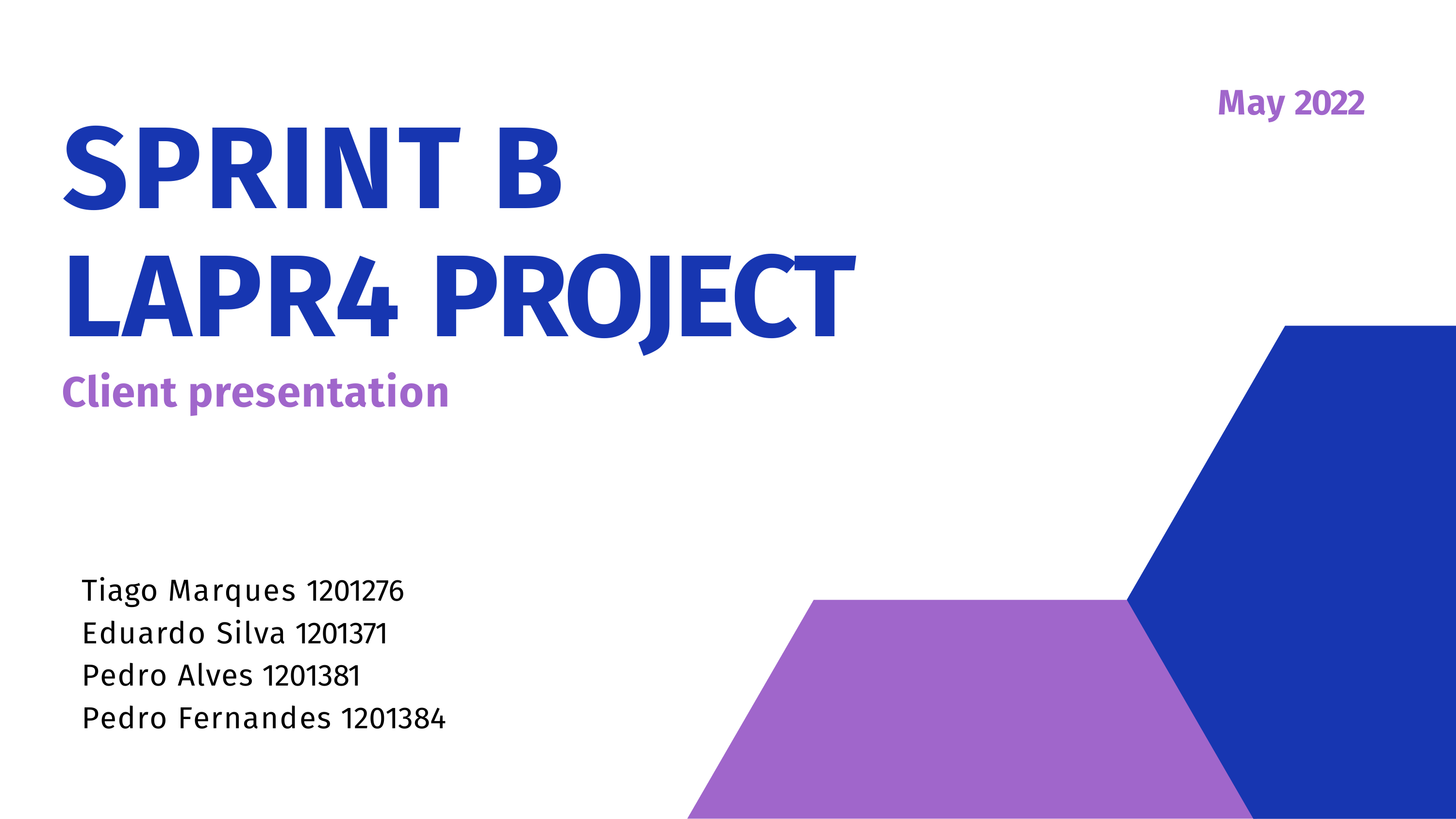

May 2022
# SPRINT B
LAPR4 PROJECT

Client presentation
Tiago Marques 1201276
Eduardo Silva 1201371
Pedro Alves 1201381
Pedro Fernandes 1201384